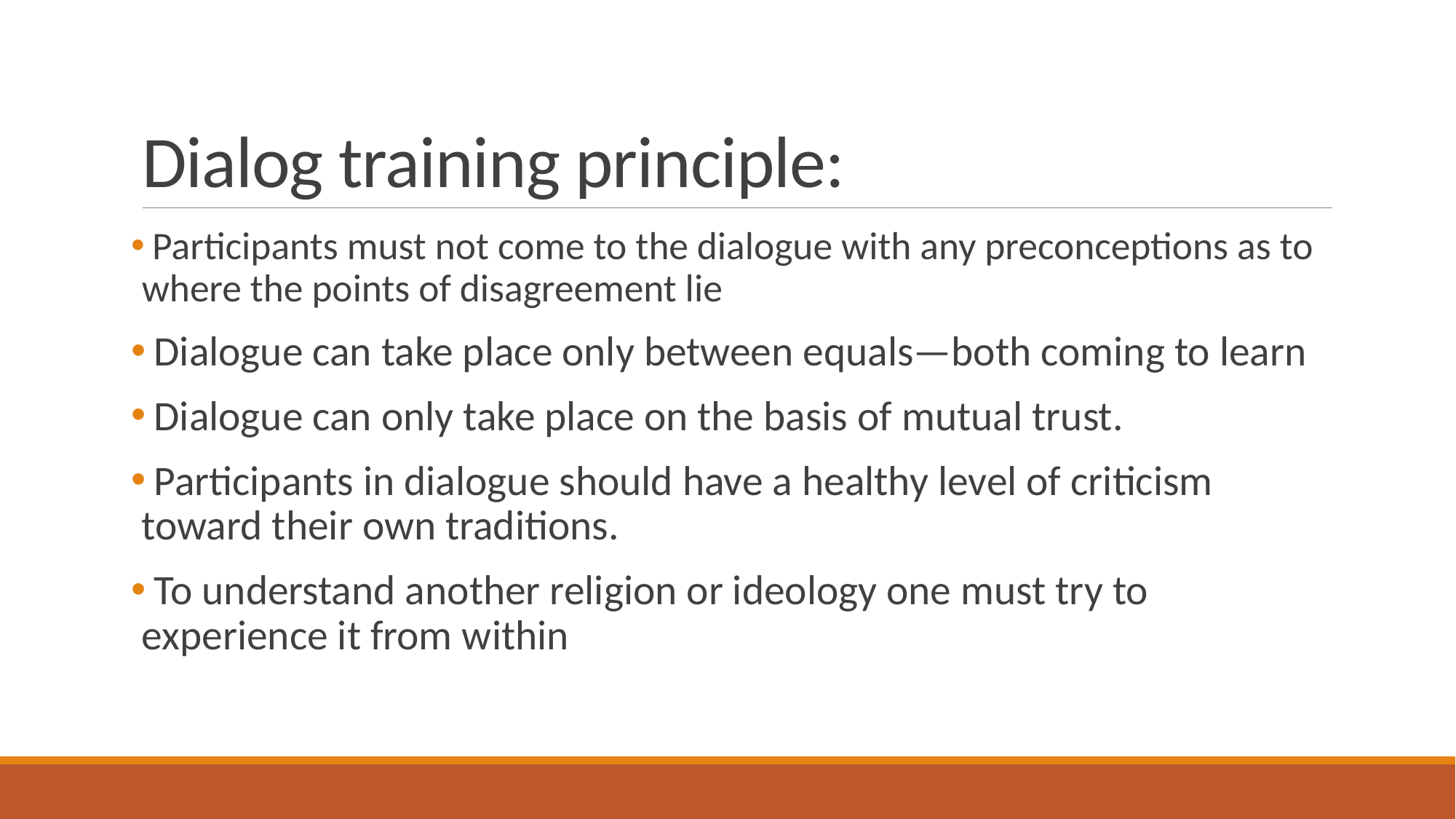

# Dialog training principle:
 Participants must not come to the dialogue with any preconceptions as to where the points of disagreement lie
 Dialogue can take place only between equals—both coming to learn
 Dialogue can only take place on the basis of mutual trust.
 Participants in dialogue should have a healthy level of criticism toward their own traditions.
 To understand another religion or ideology one must try to experience it from within